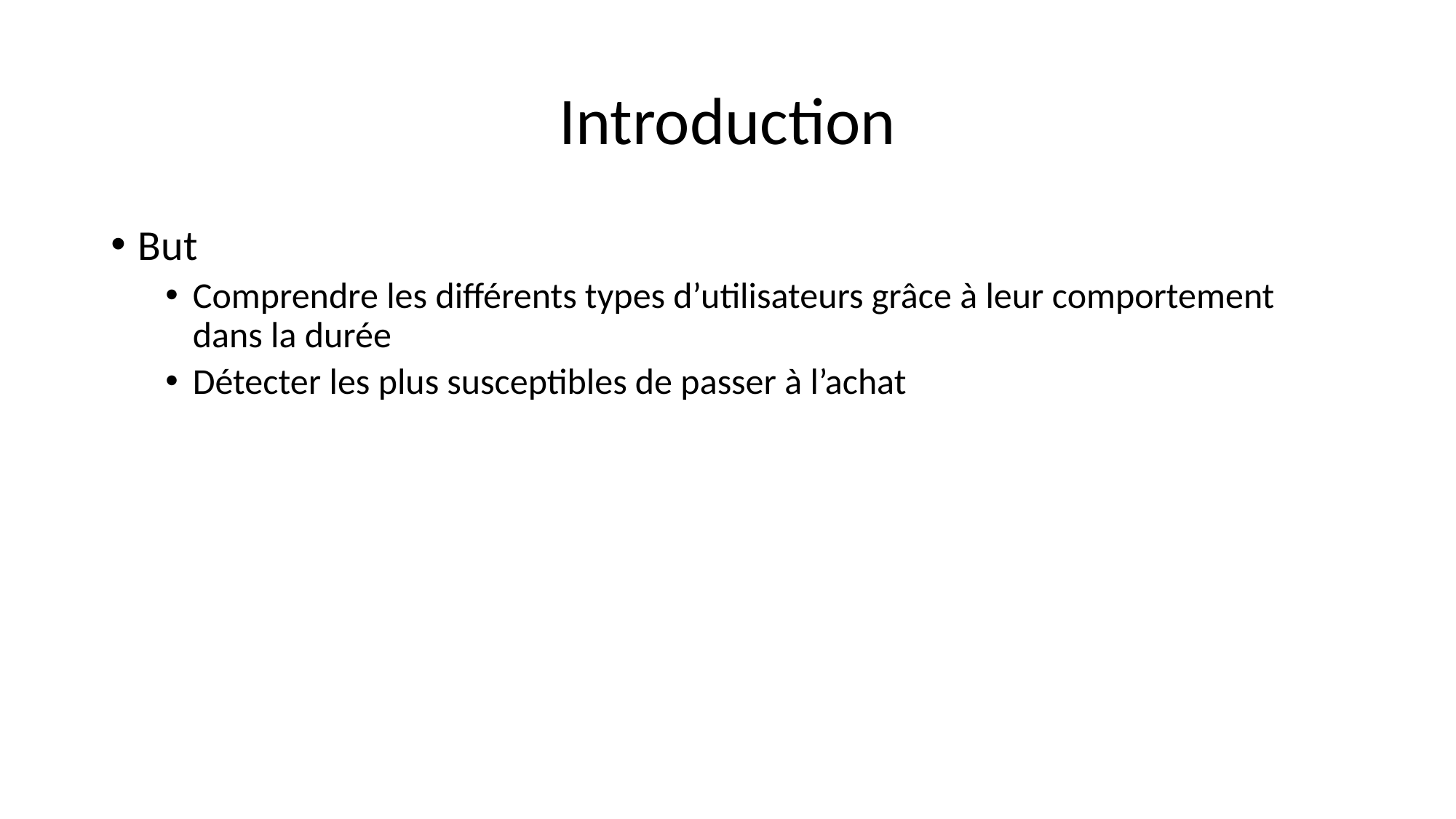

# Introduction
But
Comprendre les différents types d’utilisateurs grâce à leur comportement dans la durée
Détecter les plus susceptibles de passer à l’achat